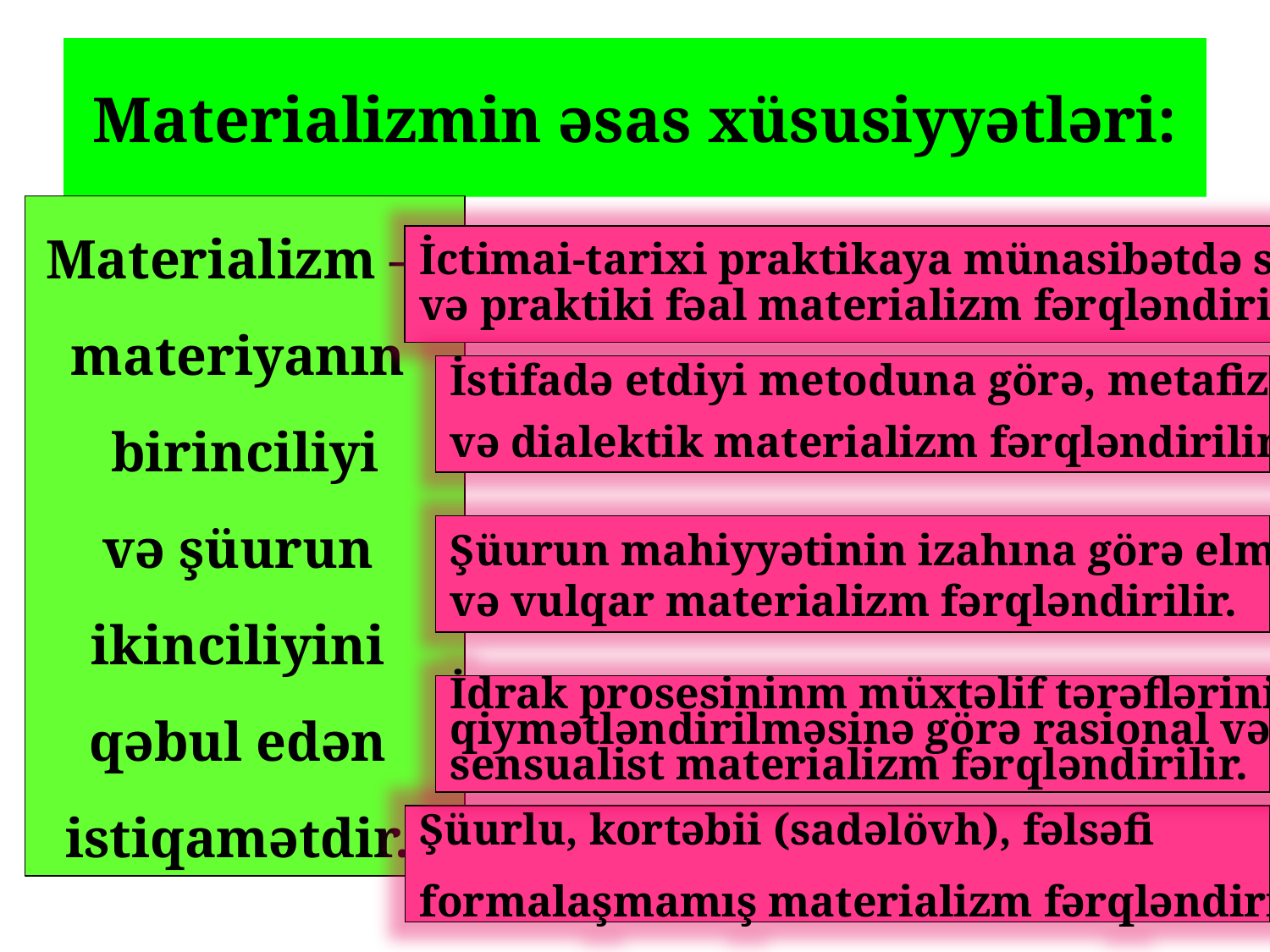

# Materializmin əsas xüsusiyyətləri:
Materializm –
materiyanın
birinciliyi
və şüurun
ikinciliyini
qəbul edən
istiqamətdir.

İctimai-tarixi praktikaya münasibətdə seyrçi
və praktiki fəal materializm fərqləndirilir.
İstifadə etdiyi metoduna görə, metafizik
və dialektik materializm fərqləndirilir.
Şüurun mahiyyətinin izahına görə elmi
və vulqar materializm fərqləndirilir.
İdrak prosesininm müxtəlif tərəflərinin
qiymətləndirilməsinə görə rasional və
sensualist materializm fərqləndirilir.
Şüurlu, kortəbii (sadəlövh), fəlsəfi
formalaşmamış materializm fərqləndirilir.